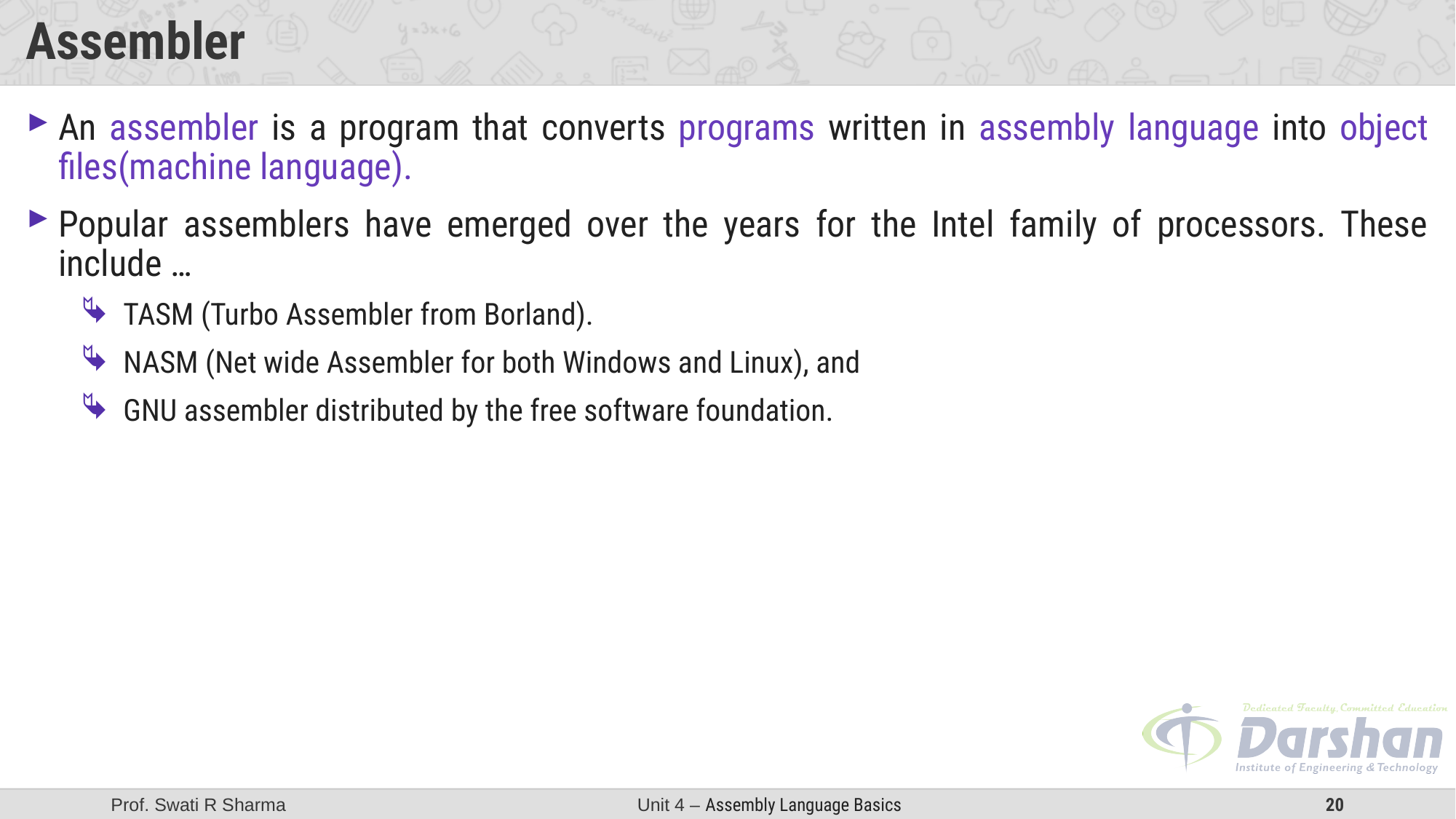

# Assembler
An assembler is a program that converts programs written in assembly language into object files(machine language).
Popular assemblers have emerged over the years for the Intel family of processors. These include …
TASM (Turbo Assembler from Borland).
NASM (Net wide Assembler for both Windows and Linux), and
GNU assembler distributed by the free software foundation.